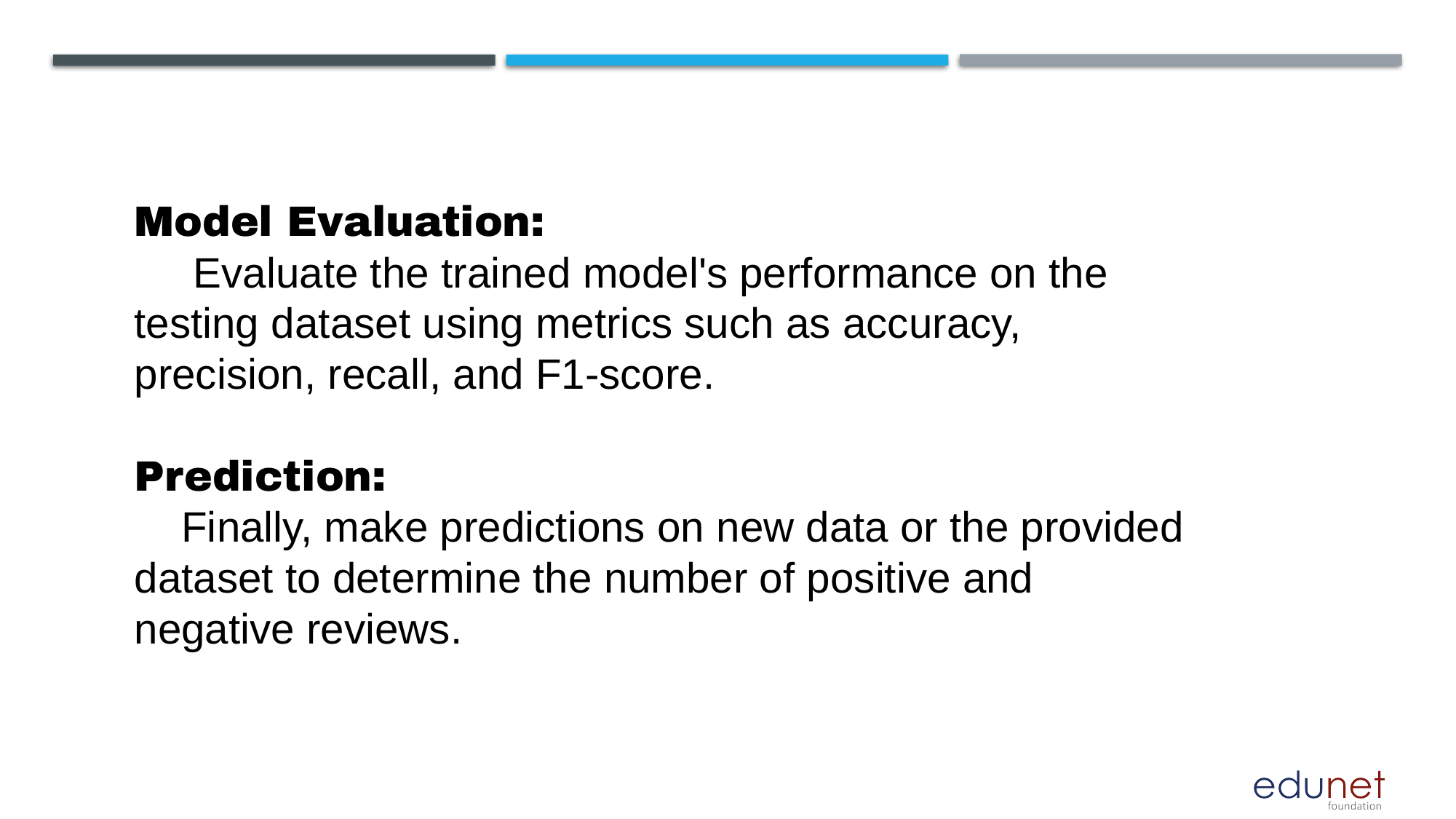

Model Evaluation:
     Evaluate the trained model's performance on the testing dataset using metrics such as accuracy, precision, recall, and F1-score.

Prediction:
    Finally, make predictions on new data or the provided dataset to determine the number of positive and negative reviews.